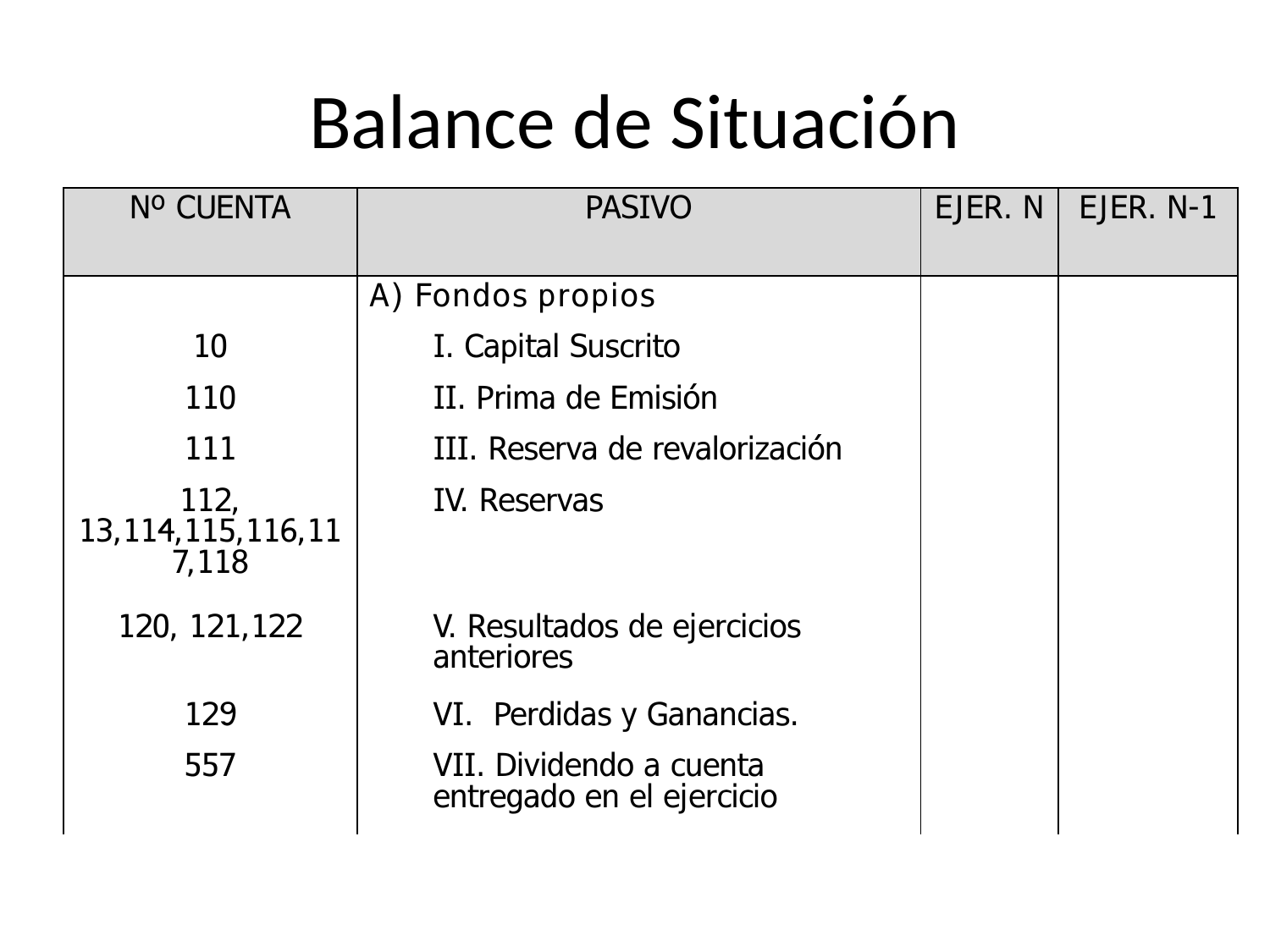

# Balance de Situación
| Nº CUENTA | PASIVO | EJER. N | EJER. N-1 |
| --- | --- | --- | --- |
|  | A) Fondos propios |  |  |
| 10 | I. Capital Suscrito |  |  |
| 110 | II. Prima de Emisión |  |  |
| 111 | III. Reserva de revalorización |  |  |
| 112, 13,114,115,116,117,118 | IV. Reservas |  |  |
| 120, 121,122 | V. Resultados de ejercicios anteriores |  |  |
| 129 | VI. Perdidas y Ganancias. |  |  |
| 557 | VII. Dividendo a cuenta entregado en el ejercicio |  |  |